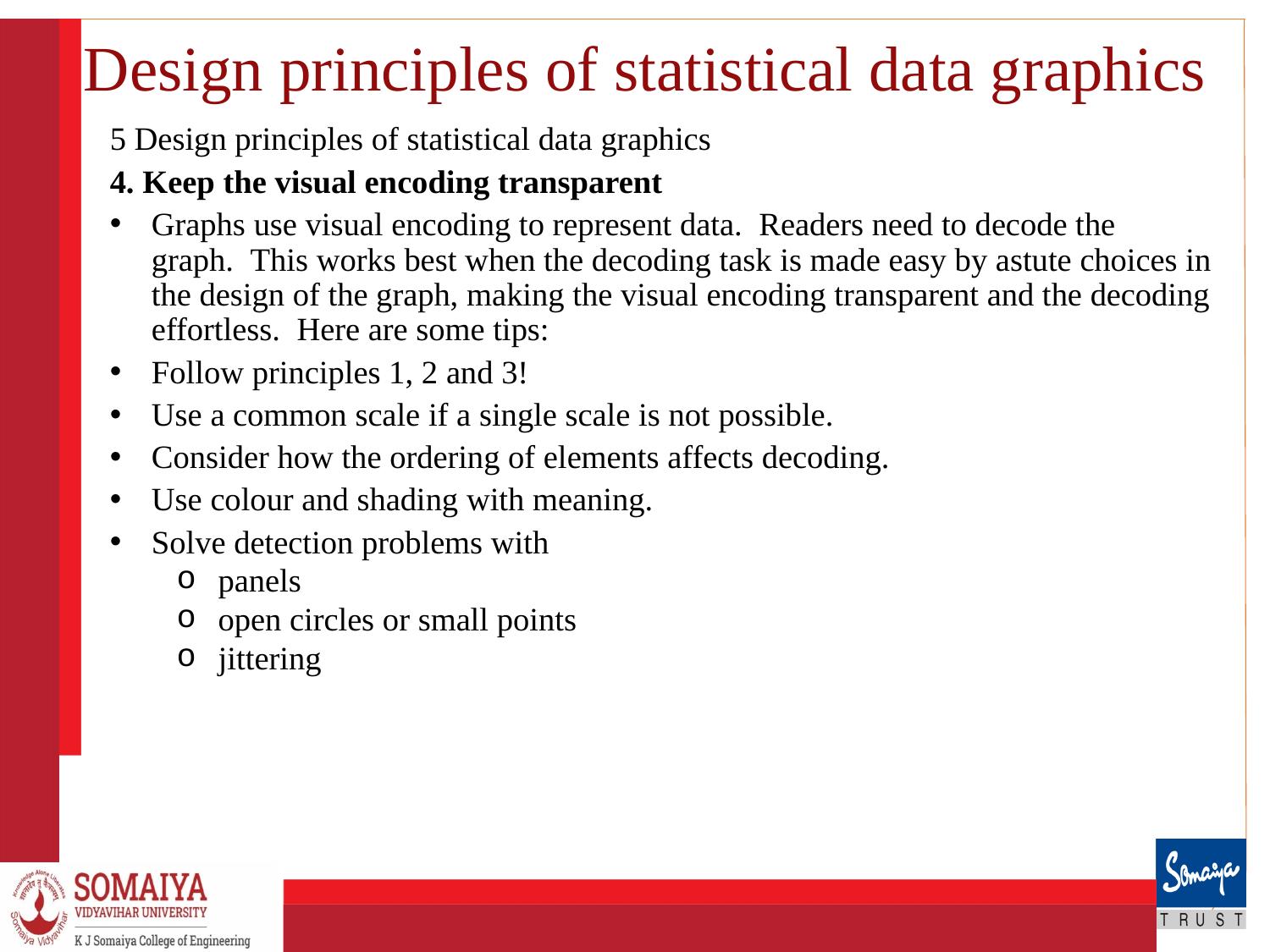

# Design principles of statistical data graphics
5 Design principles of statistical data graphics
4. Keep the visual encoding transparent
Graphs use visual encoding to represent data.  Readers need to decode the graph.  This works best when the decoding task is made easy by astute choices in the design of the graph, making the visual encoding transparent and the decoding effortless.  Here are some tips:
Follow principles 1, 2 and 3!
Use a common scale if a single scale is not possible.
Consider how the ordering of elements affects decoding.
Use colour and shading with meaning.
Solve detection problems with
panels
open circles or small points
jittering